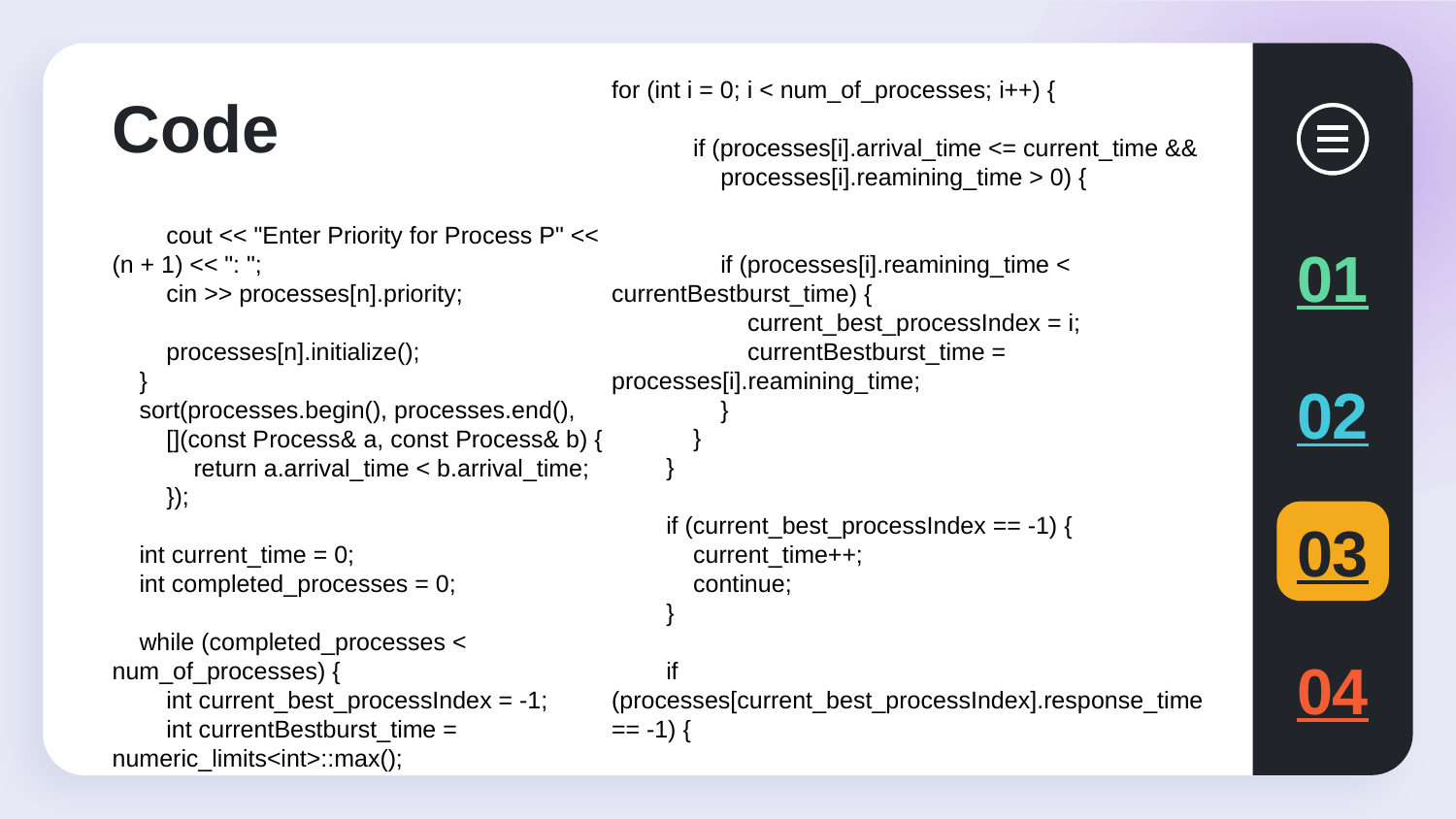

for (int i = 0; i < num_of_processes; i++) {

            if (processes[i].arrival_time <= current_time &&
                processes[i].reamining_time > 0) {

                if (processes[i].reamining_time < currentBestburst_time) {
                    current_best_processIndex = i;
                    currentBestburst_time = processes[i].reamining_time;
                }
            }
        }

        if (current_best_processIndex == -1) {
            current_time++;
            continue;
        }

        if (processes[current_best_processIndex].response_time == -1) {
# Code

        cout << "Enter Priority for Process P" << (n + 1) << ": ";
        cin >> processes[n].priority;

        processes[n].initialize();
    }
    sort(processes.begin(), processes.end(),
        [](const Process& a, const Process& b) {
            return a.arrival_time < b.arrival_time;
        });

    int current_time = 0;
    int completed_processes = 0;

    while (completed_processes < num_of_processes) {
        int current_best_processIndex = -1;
        int currentBestburst_time = numeric_limits<int>::max();
01

02

03
04